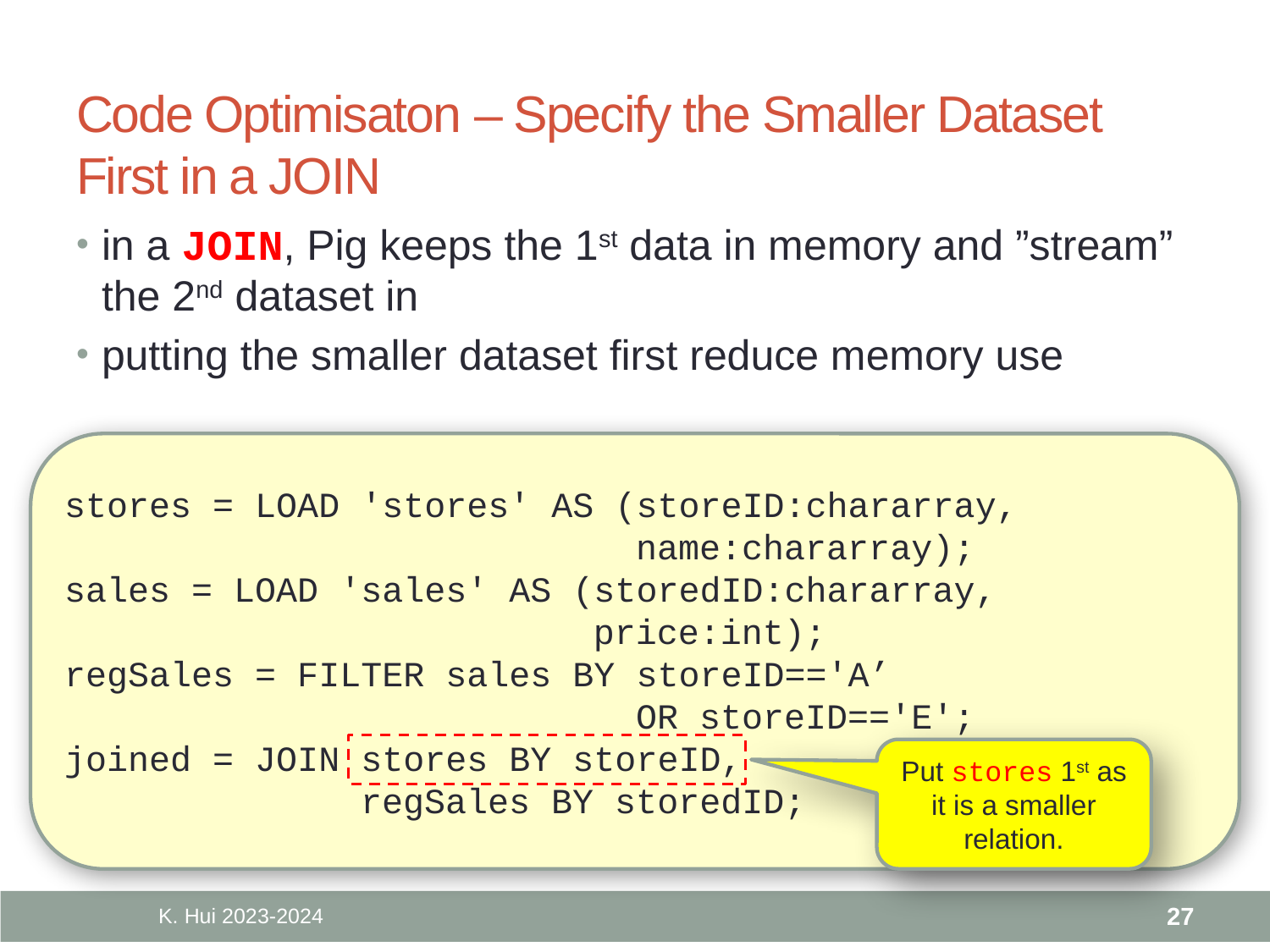

# Code Optimisaton – Specify the Smaller Dataset First in a JOIN
in a JOIN, Pig keeps the 1st data in memory and ”stream” the 2nd dataset in
putting the smaller dataset first reduce memory use

stores = LOAD 'stores' AS (storeID:chararray,
                           name:chararray);
sales = LOAD 'sales' AS (storedID:chararray,
                         price:int);
regSales = FILTER sales BY storeID=='A’
                           OR storeID=='E';
joined = JOIN stores BY storeID,
              regSales BY storedID;

Put stores 1st as it is a smaller relation.
K. Hui 2023-2024
27